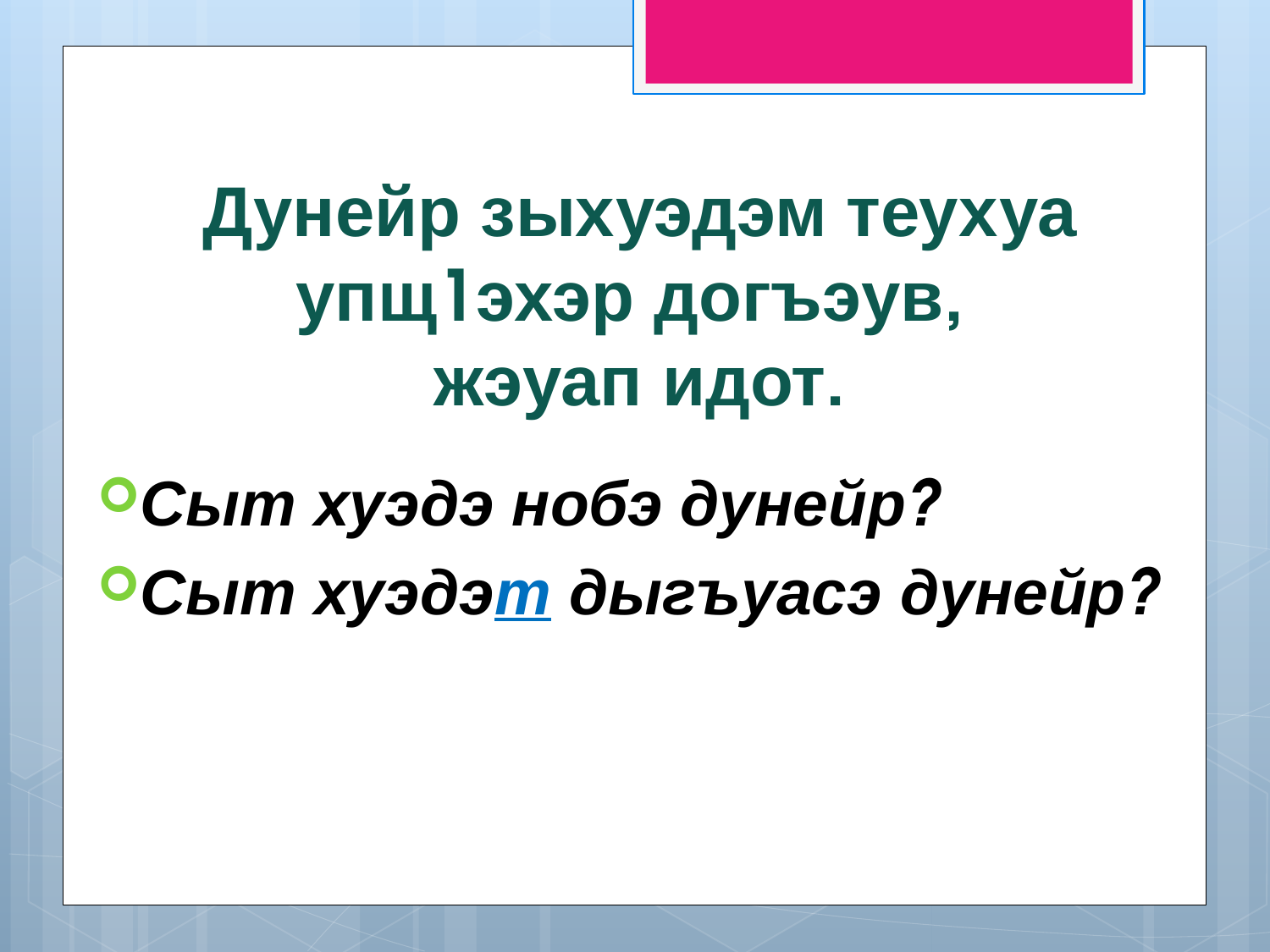

# Дунейр зыхуэдэм теухуа упщ1эхэр догъэув, жэуап идот.
Сыт хуэдэ нобэ дунейр?
Сыт хуэдэт дыгъуасэ дунейр?